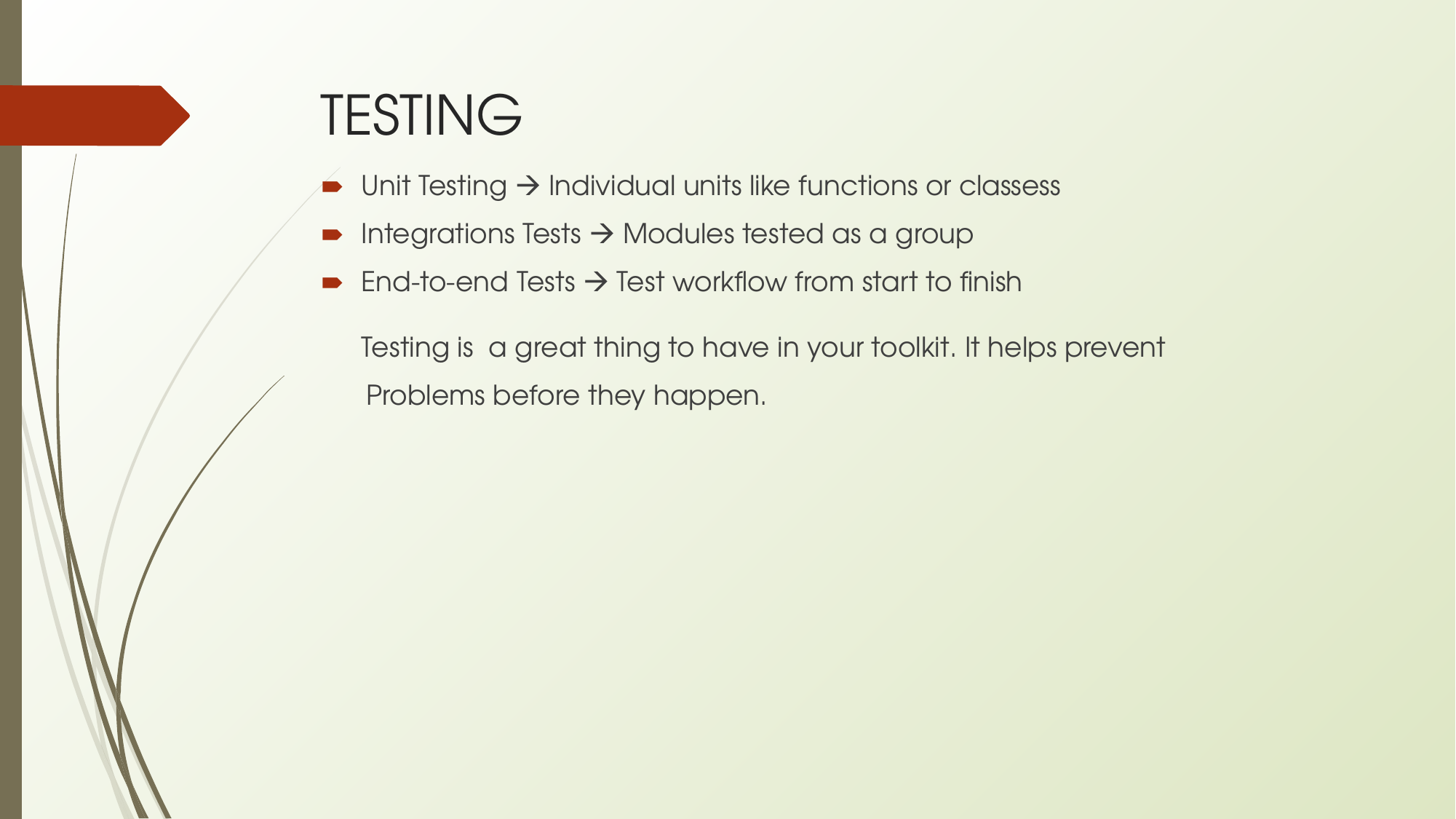

# TESTING
Unit Testing 🡪 Individual units like functions or classess
Integrations Tests 🡪 Modules tested as a group
End-to-end Tests 🡪 Test workflow from start to finish
Testing is  a great thing to have in your toolkit. It helps prevent
      Problems before they happen.